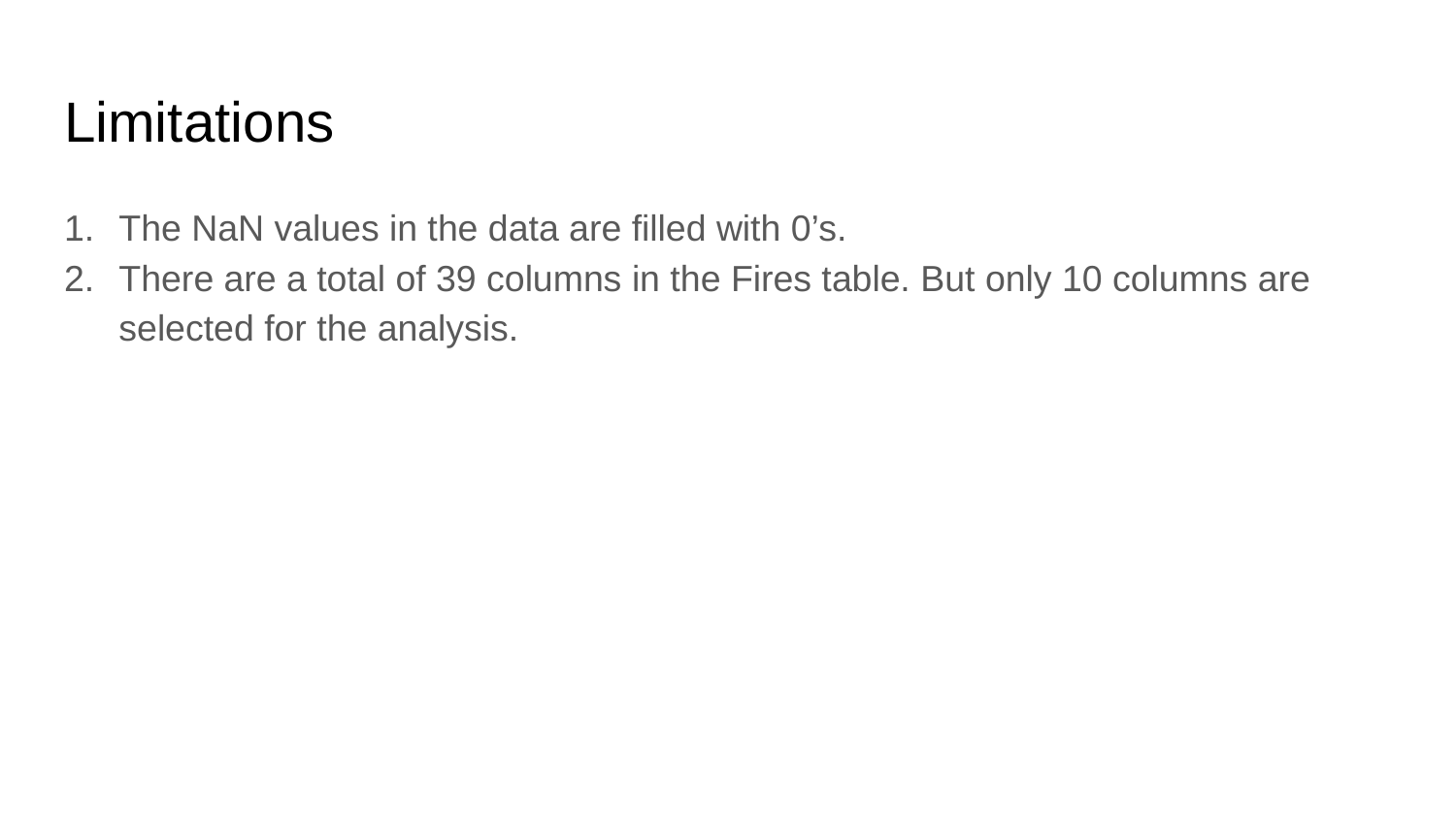

# Limitations
The NaN values in the data are filled with 0’s.
There are a total of 39 columns in the Fires table. But only 10 columns are selected for the analysis.